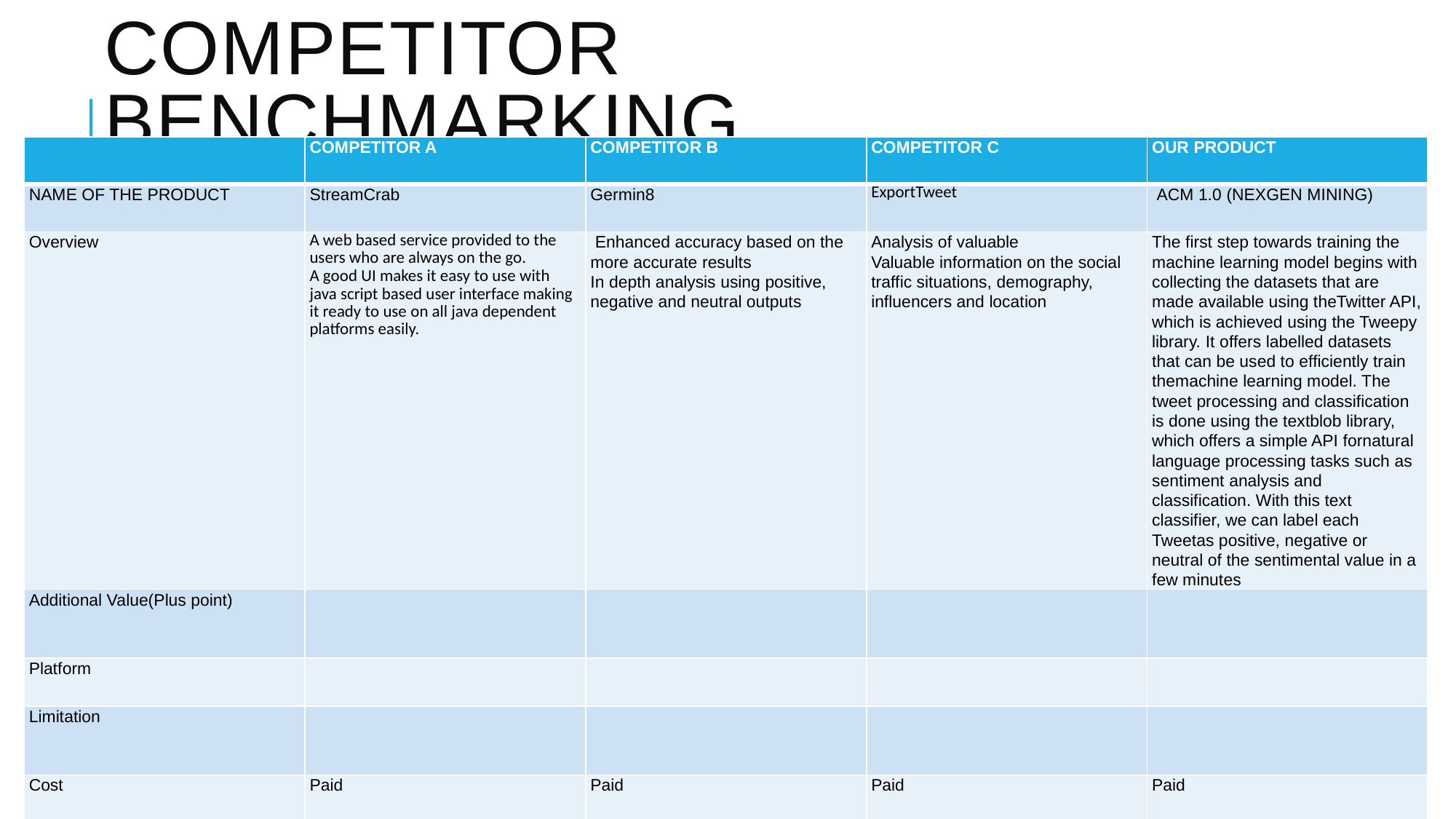

# COMPETITOR BENCHMARKING
|  | COMPETITOR A | COMPETITOR B | COMPETITOR C | OUR PRODUCT |
| --- | --- | --- | --- | --- |
| NAME OF THE PRODUCT | StreamCrab | Germin8 | ExportTweet | ACM 1.0 (NEXGEN MINING) |
| Overview | A web based service provided to the users who are always on the go. A good UI makes it easy to use with java script based user interface making it ready to use on all java dependent platforms easily. | Enhanced accuracy based on the more accurate results In depth analysis using positive, negative and neutral outputs | Analysis of valuable Valuable information on the social traffic situations, demography, influencers and location | The first step towards training the machine learning model begins with collecting the datasets that are made available using theTwitter API, which is achieved using the Tweepy library. It offers labelled datasets that can be used to efficiently train themachine learning model. The tweet processing and classification is done using the textblob library, which offers a simple API fornatural language processing tasks such as sentiment analysis and classification. With this text classifier, we can label each Tweetas positive, negative or neutral of the sentimental value in a few minutes |
| Additional Value(Plus point) |  |  |  |  |
| Platform |  |  |  |  |
| Limitation |  |  |  |  |
| Cost | Paid | Paid | Paid | Paid |